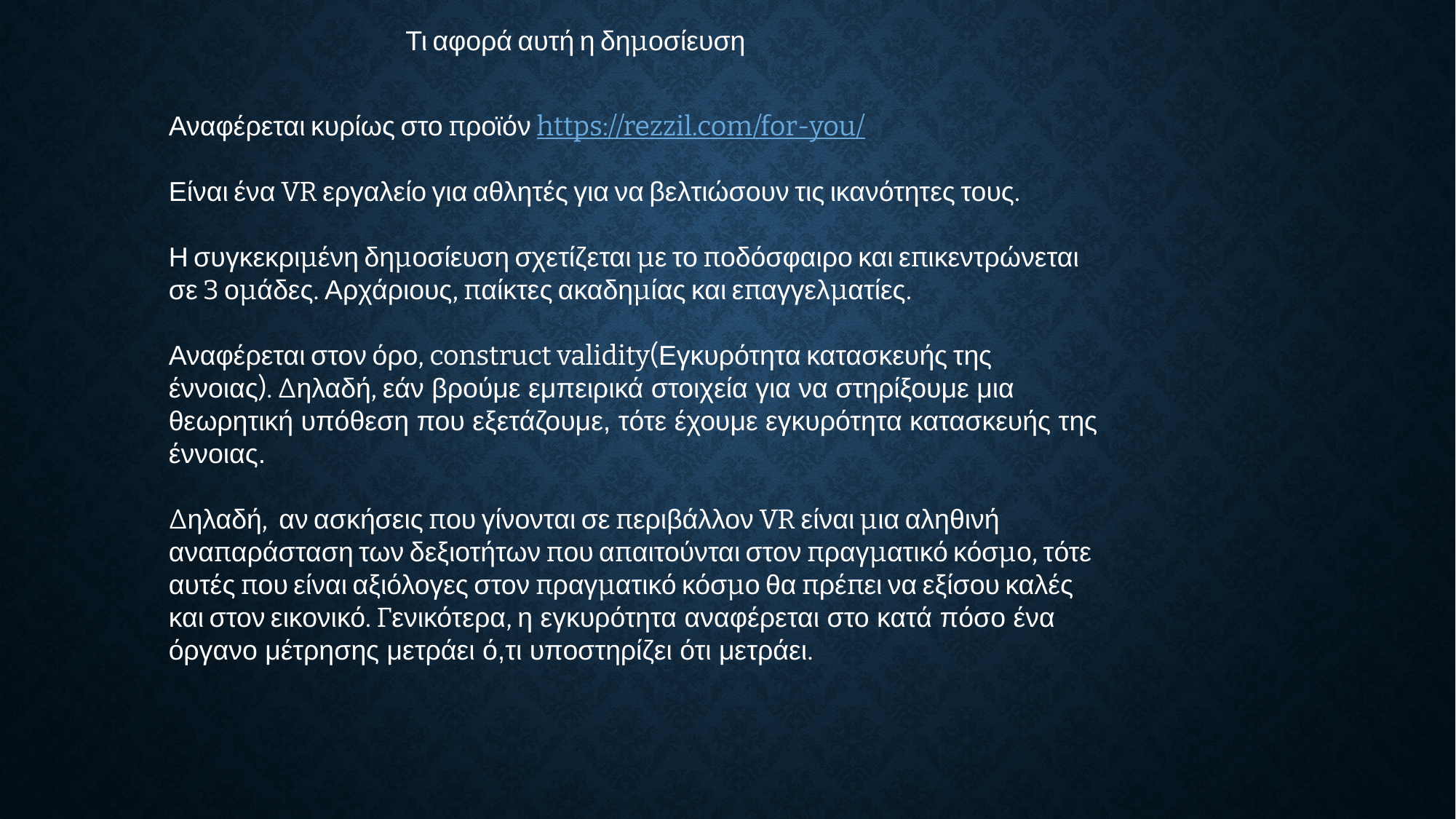

Τι αφορά αυτή η δημοσίευση
Αναφέρεται κυρίως στο προϊόν https://rezzil.com/for-you/

Είναι ένα VR εργαλείο για αθλητές για να βελτιώσουν τις ικανότητες τους.

Η συγκεκριμένη δημοσίευση σχετίζεται με το ποδόσφαιρο και επικεντρώνεται σε 3 ομάδες. Αρχάριους, παίκτες ακαδημίας και επαγγελματίες.

Αναφέρεται στον όρο, construct validity(Εγκυρότητα κατασκευής της έννοιας). Δηλαδή, εάν βρούμε εμπειρικά στοιχεία για να στηρίξουμε μια θεωρητική υπόθεση που εξετάζουμε, τότε έχουμε εγκυρότητα κατασκευής της έννοιας.

Δηλαδή,  αν ασκήσεις που γίνονται σε περιβάλλον VR είναι μια αληθινή αναπαράσταση των δεξιοτήτων που απαιτούνται στον πραγματικό κόσμο, τότε αυτές που είναι αξιόλογες στον πραγματικό κόσμο θα πρέπει να εξίσου καλές και στον εικονικό. Γενικότερα, η εγκυρότητα αναφέρεται στο κατά πόσο ένα όργανο μέτρησης μετράει ό,τι υποστηρίζει ότι μετράει.